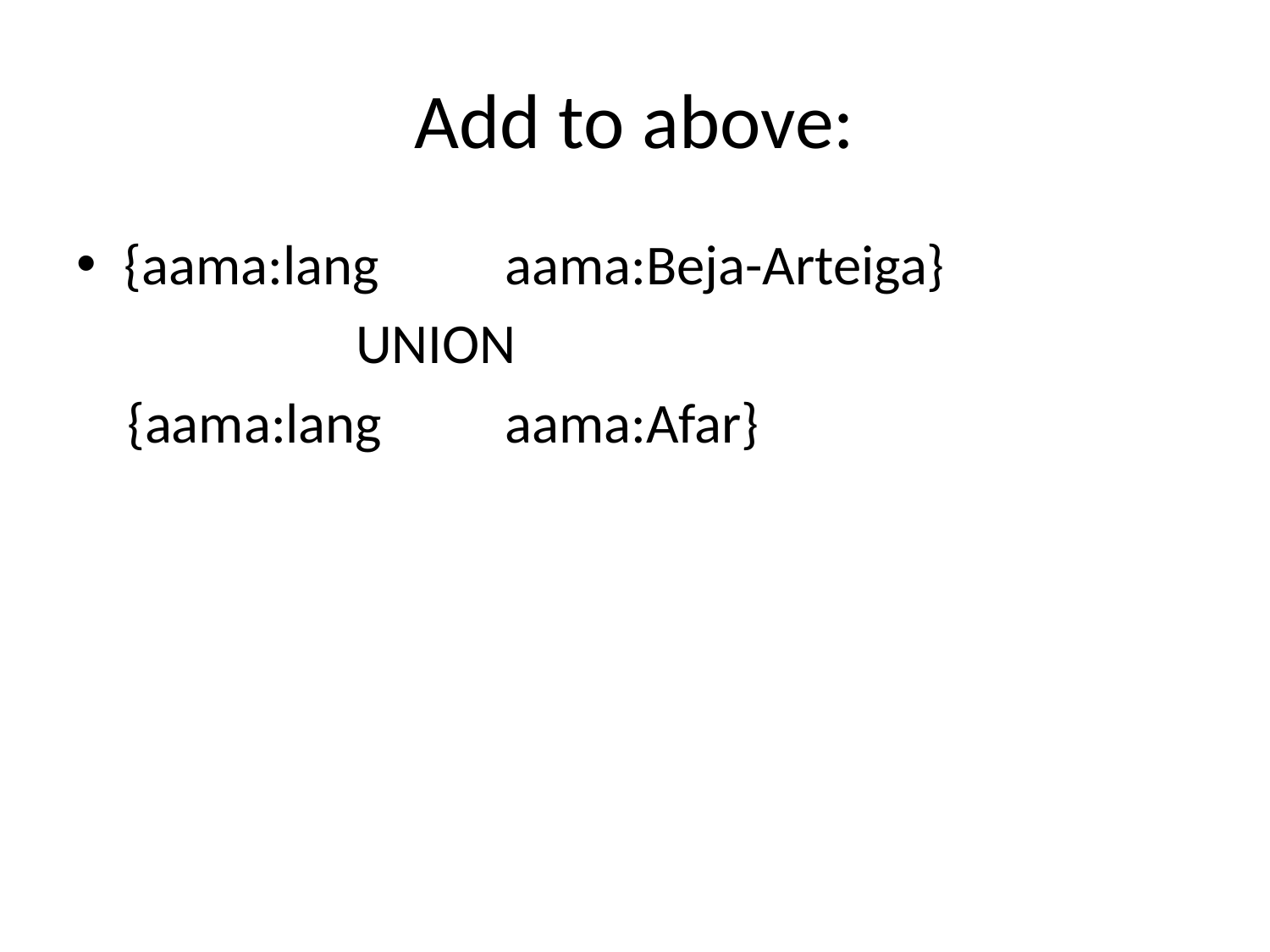

# Add to above:
{aama:lang 	aama:Beja-Arteiga}
                      UNION
    {aama:lang	aama:Afar}